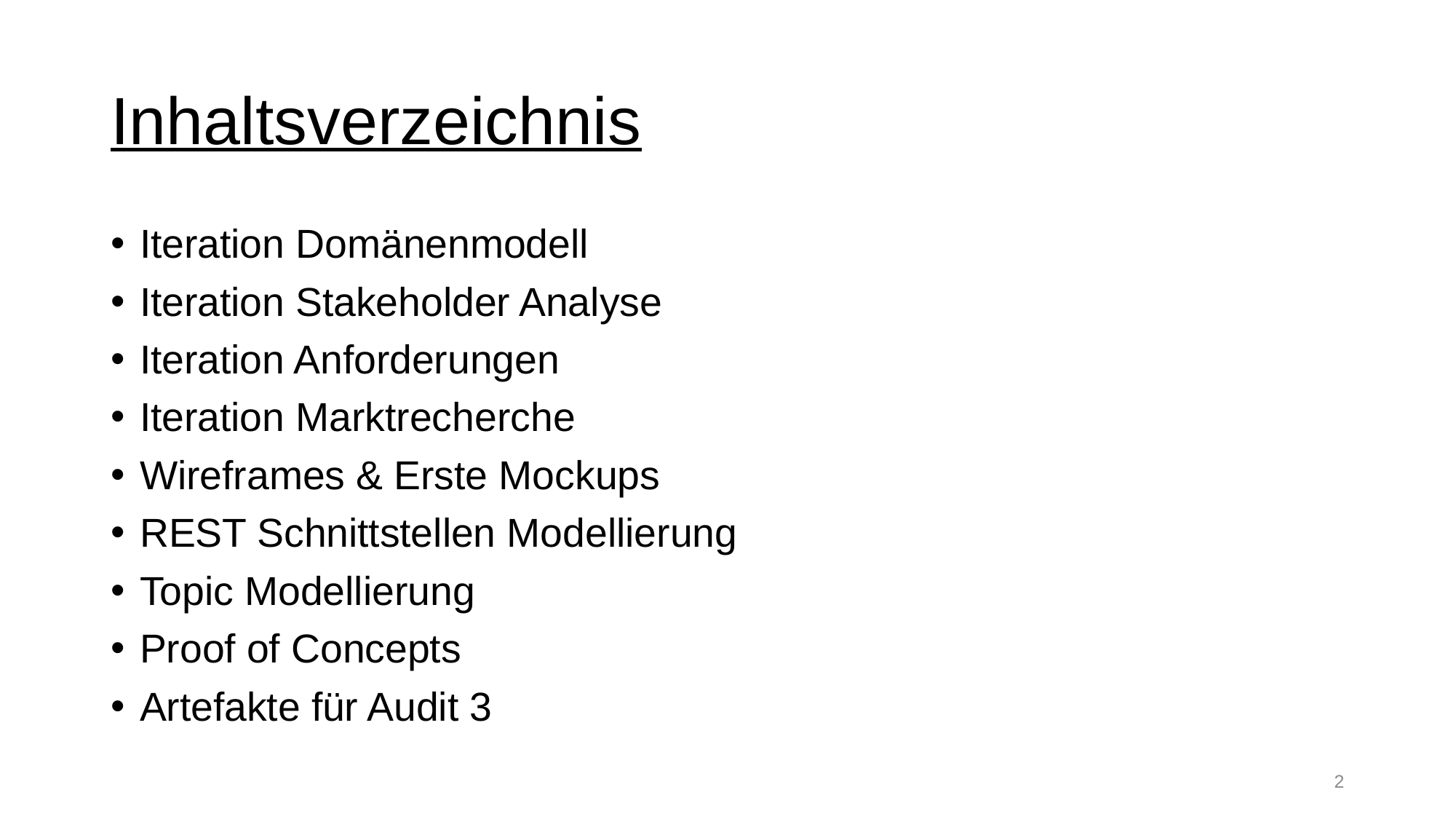

# Inhaltsverzeichnis
Iteration Domänenmodell
Iteration Stakeholder Analyse
Iteration Anforderungen
Iteration Marktrecherche
Wireframes & Erste Mockups
REST Schnittstellen Modellierung
Topic Modellierung
Proof of Concepts
Artefakte für Audit 3
2